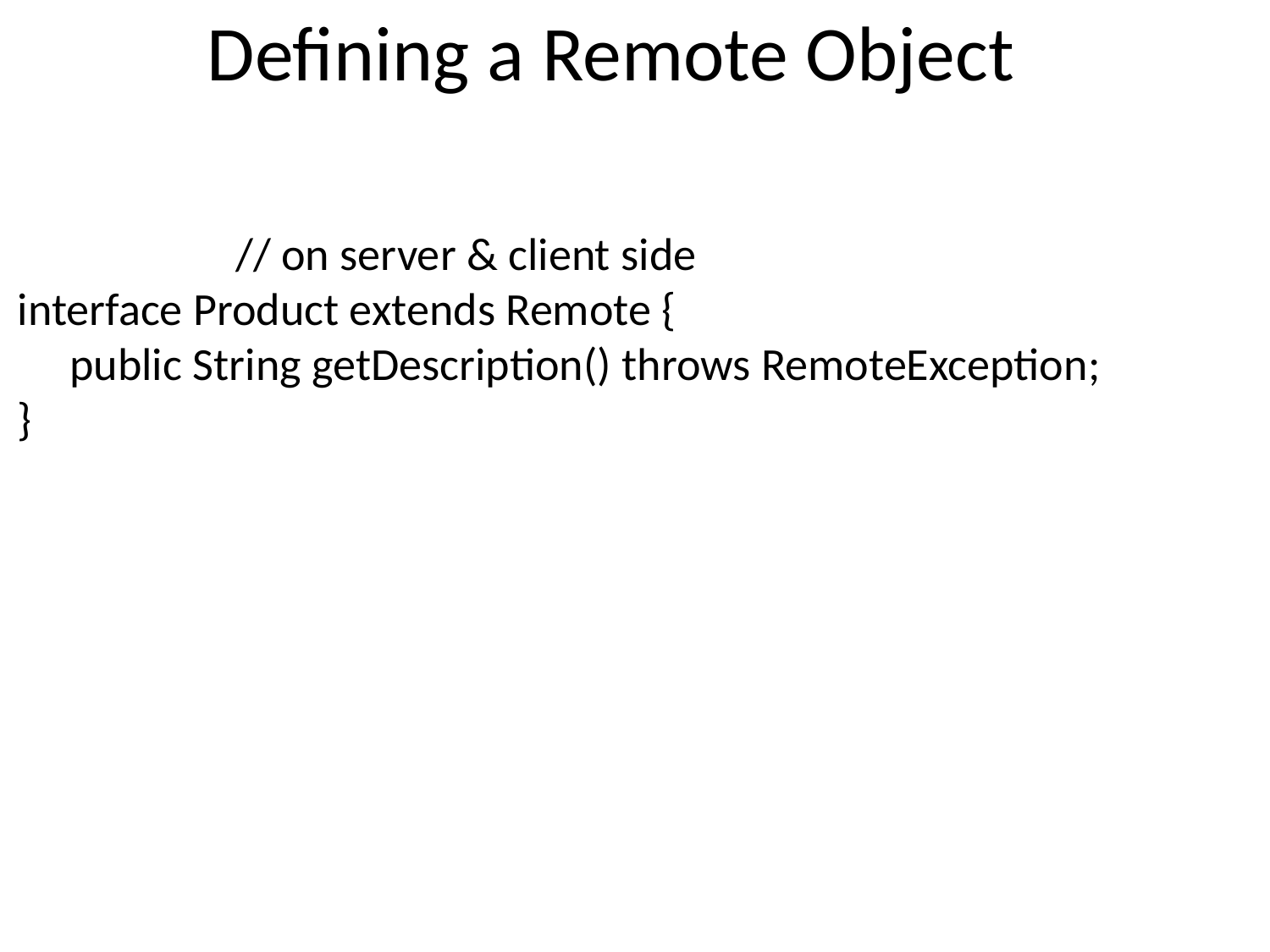

# Defining a Remote Object
                     // on server & client side
interface Product extends Remote {
     public String getDescription() throws RemoteException;
}